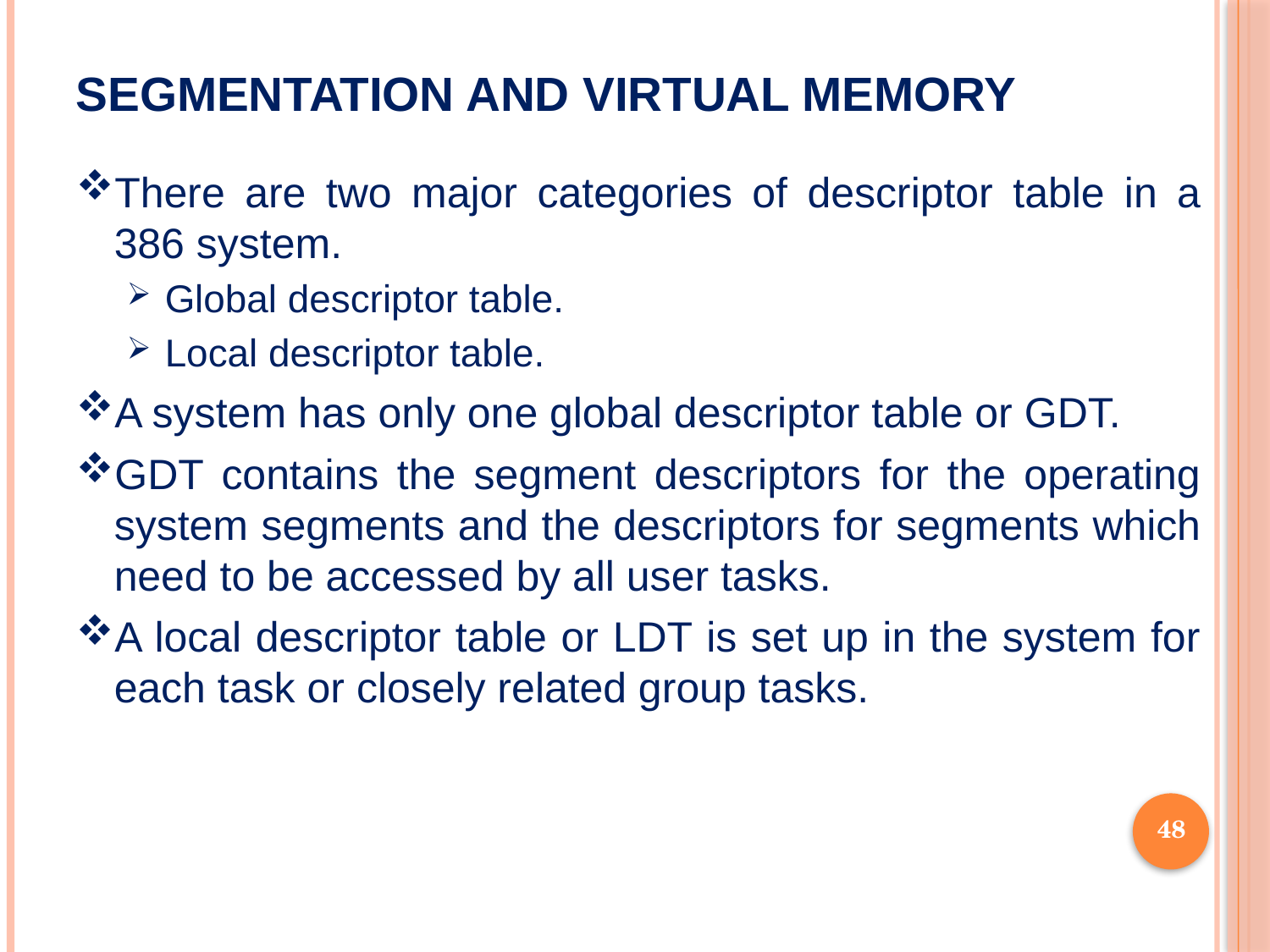

# Segmentation and virtual memory
There are two major categories of descriptor table in a 386 system.
Global descriptor table.
Local descriptor table.
A system has only one global descriptor table or GDT.
GDT contains the segment descriptors for the operating system segments and the descriptors for segments which need to be accessed by all user tasks.
A local descriptor table or LDT is set up in the system for each task or closely related group tasks.

48